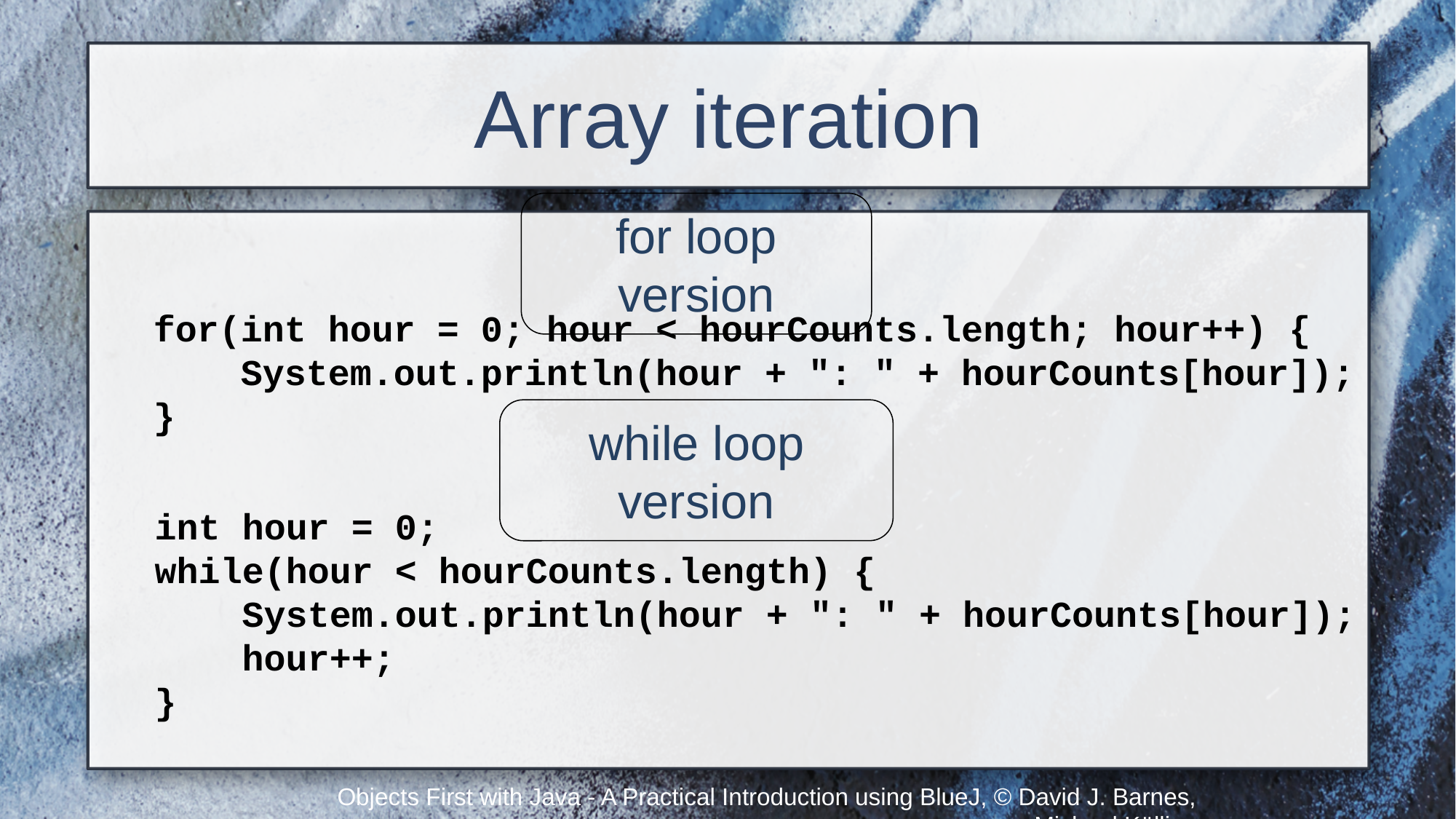

# Array iteration
for loop version
for(int hour = 0; hour < hourCounts.length; hour++) {
    System.out.println(hour + ": " + hourCounts[hour]);
}
while loop version
int hour = 0;
while(hour < hourCounts.length) {
    System.out.println(hour + ": " + hourCounts[hour]);
    hour++;
}